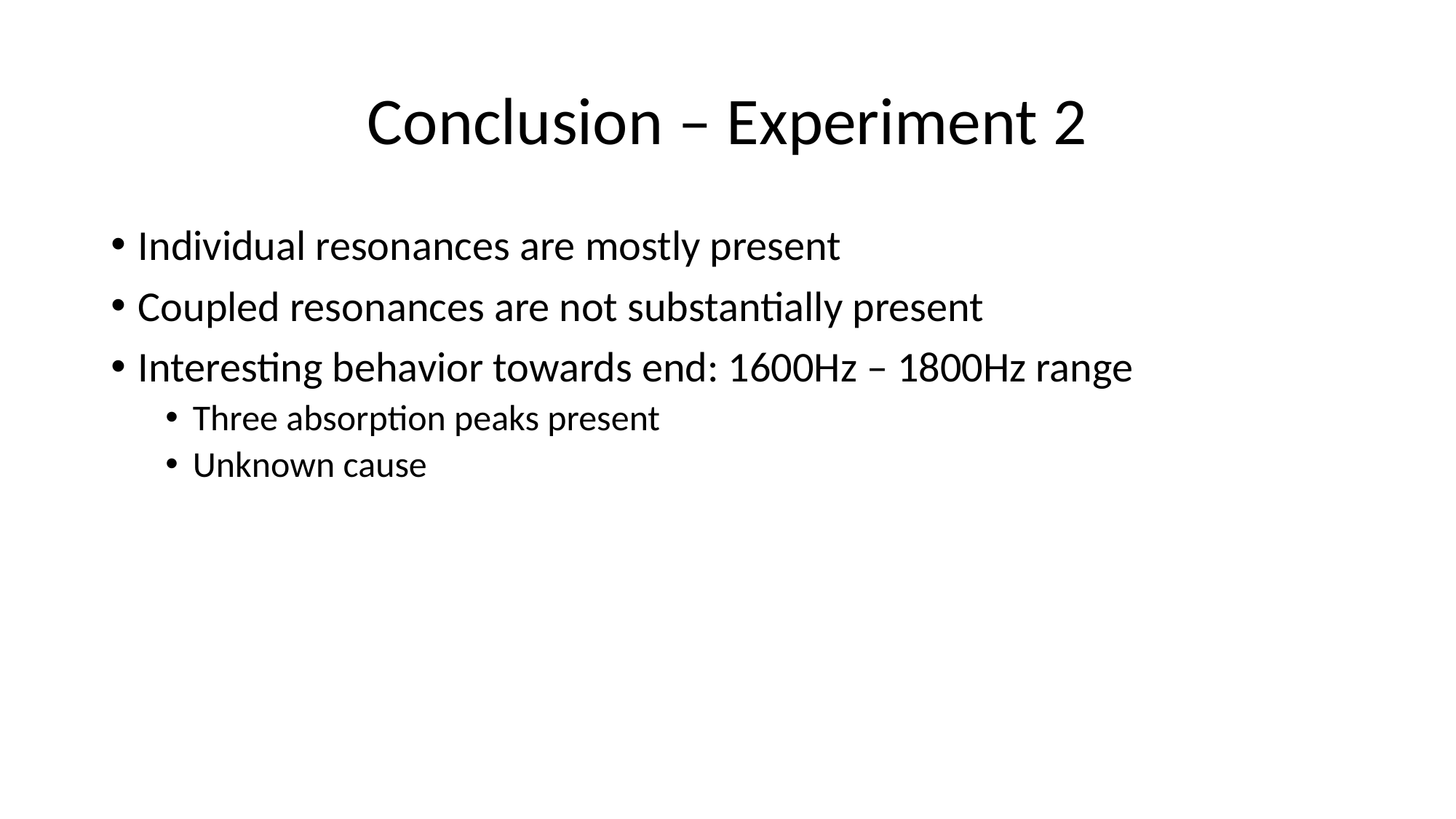

# Conclusion – Experiment 2
Individual resonances are mostly present
Coupled resonances are not substantially present
Interesting behavior towards end: 1600Hz – 1800Hz range
Three absorption peaks present
Unknown cause